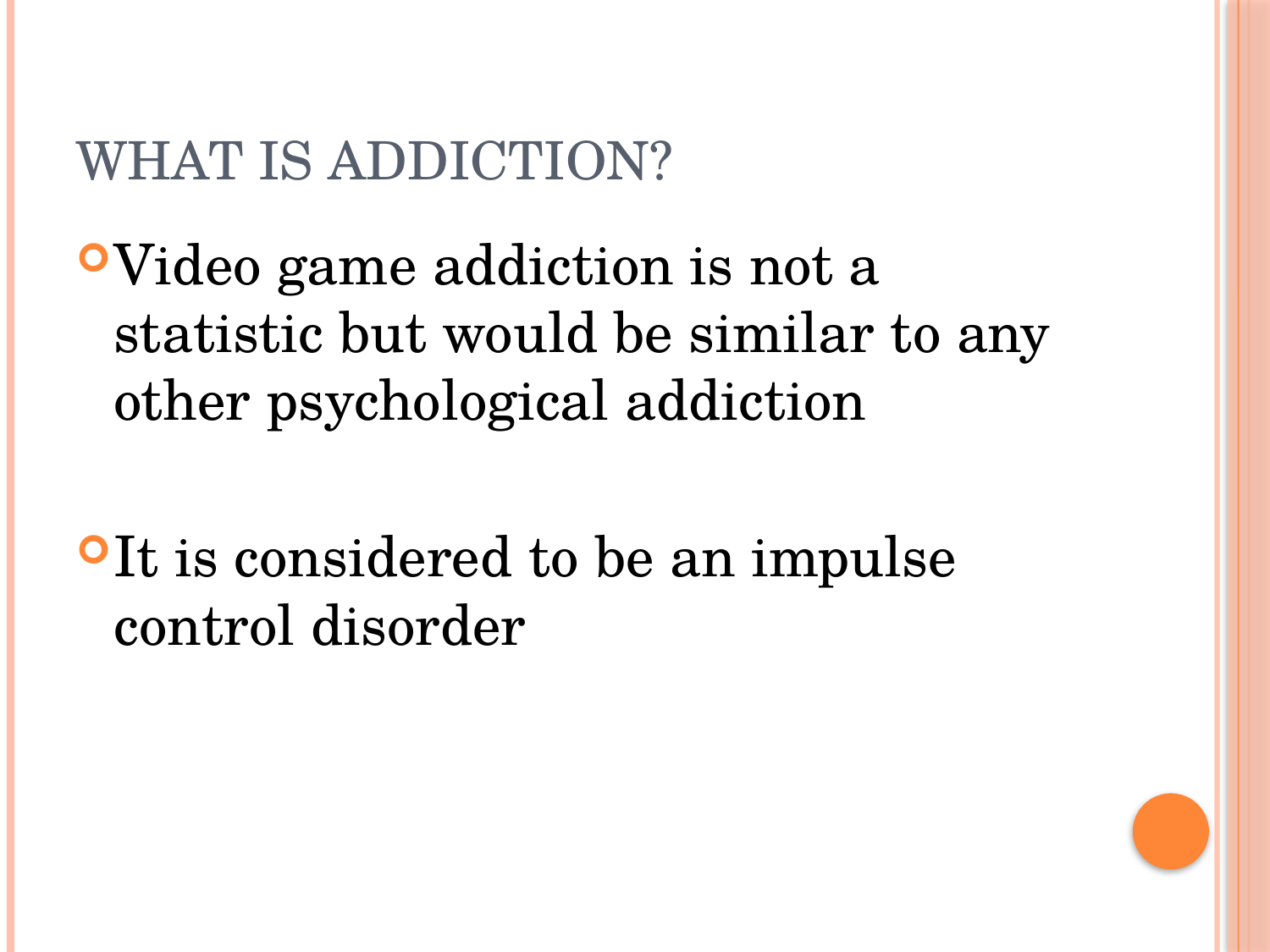

# What is Addiction?
Video game addiction is not a statistic but would be similar to any other psychological addiction

It is considered to be an impulse control disorder